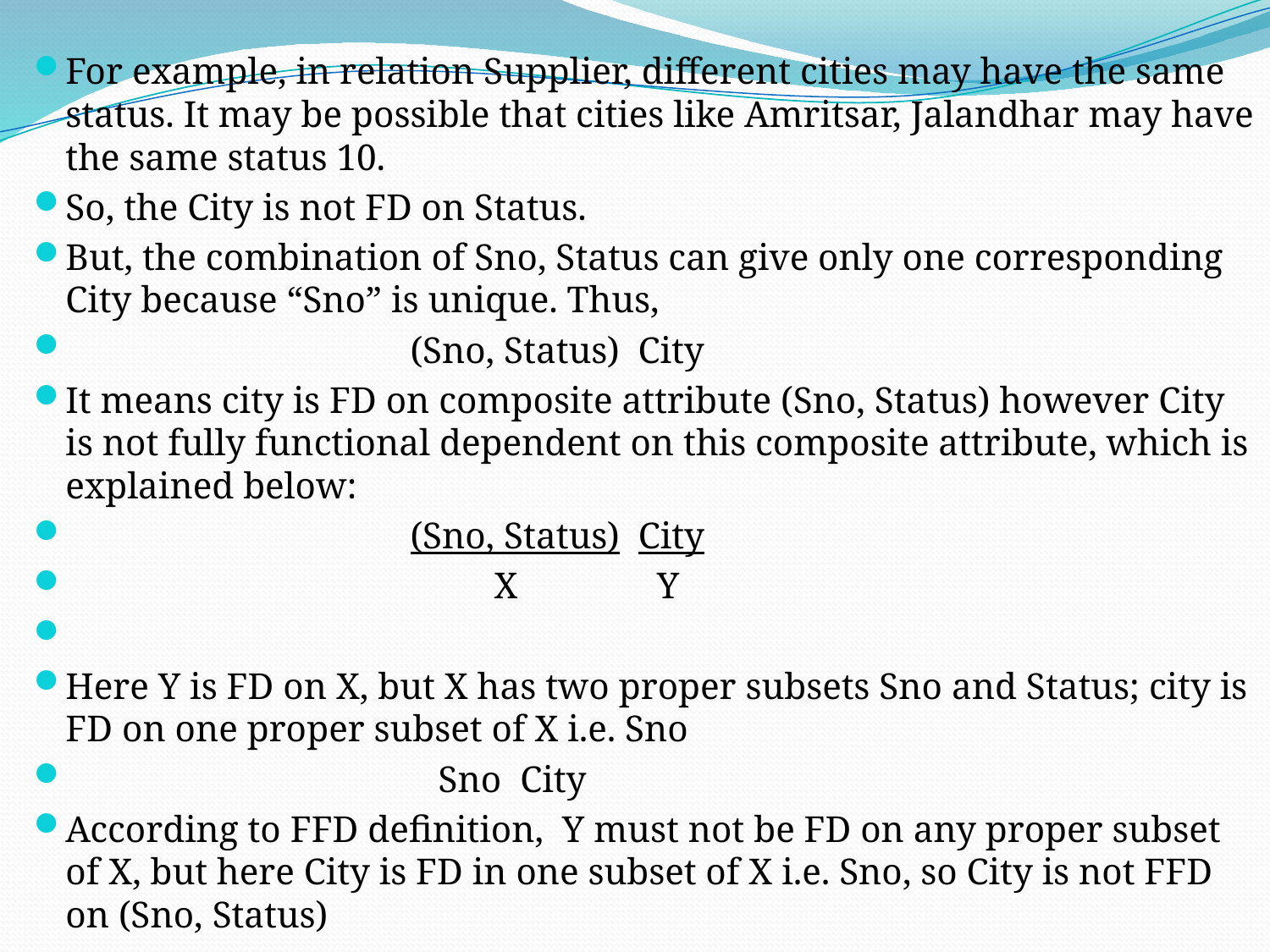

For example, in relation Supplier, different cities may have the same status. It may be possible that cities like Amritsar, Jalandhar may have the same status 10.
So, the City is not FD on Status.
But, the combination of Sno, Status can give only one corresponding City because “Sno” is unique. Thus,
                                     (Sno, Status)  City
It means city is FD on composite attribute (Sno, Status) however City is not fully functional dependent on this composite attribute, which is explained below:
                                     (Sno, Status)  City
                                              X               Y

Here Y is FD on X, but X has two proper subsets Sno and Status; city is FD on one proper subset of X i.e. Sno
                                        Sno  City
According to FFD definition,  Y must not be FD on any proper subset of X, but here City is FD in one subset of X i.e. Sno, so City is not FFD on (Sno, Status)